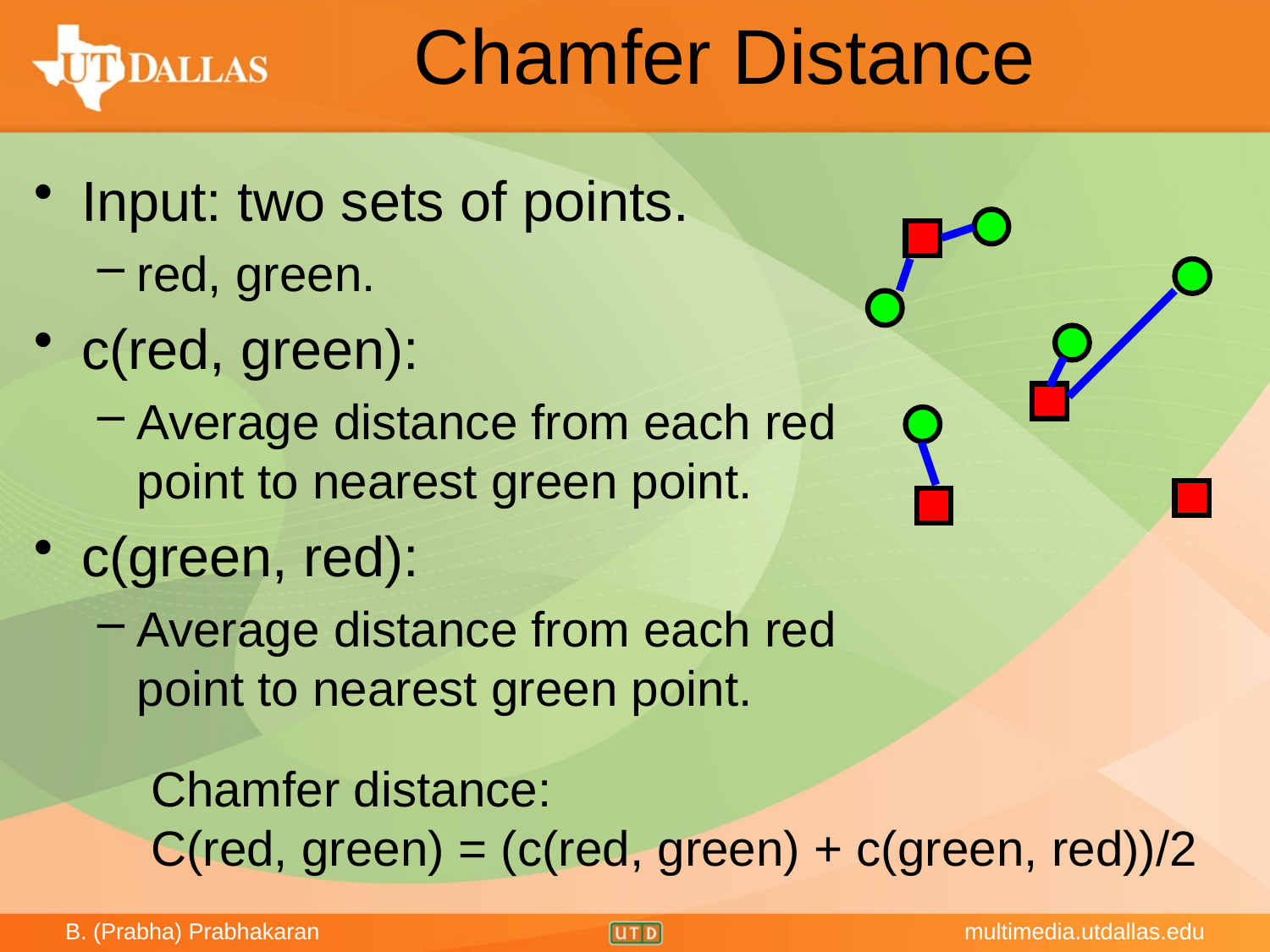

Chamfer Distance
Input: two sets of points.
red, green.
c(red, green):
Average distance from each red point to nearest green point.
c(green, red):
Average distance from each red point to nearest green point.

Chamfer distance:
C(red, green) = (c(red, green) + c(green, red))/2